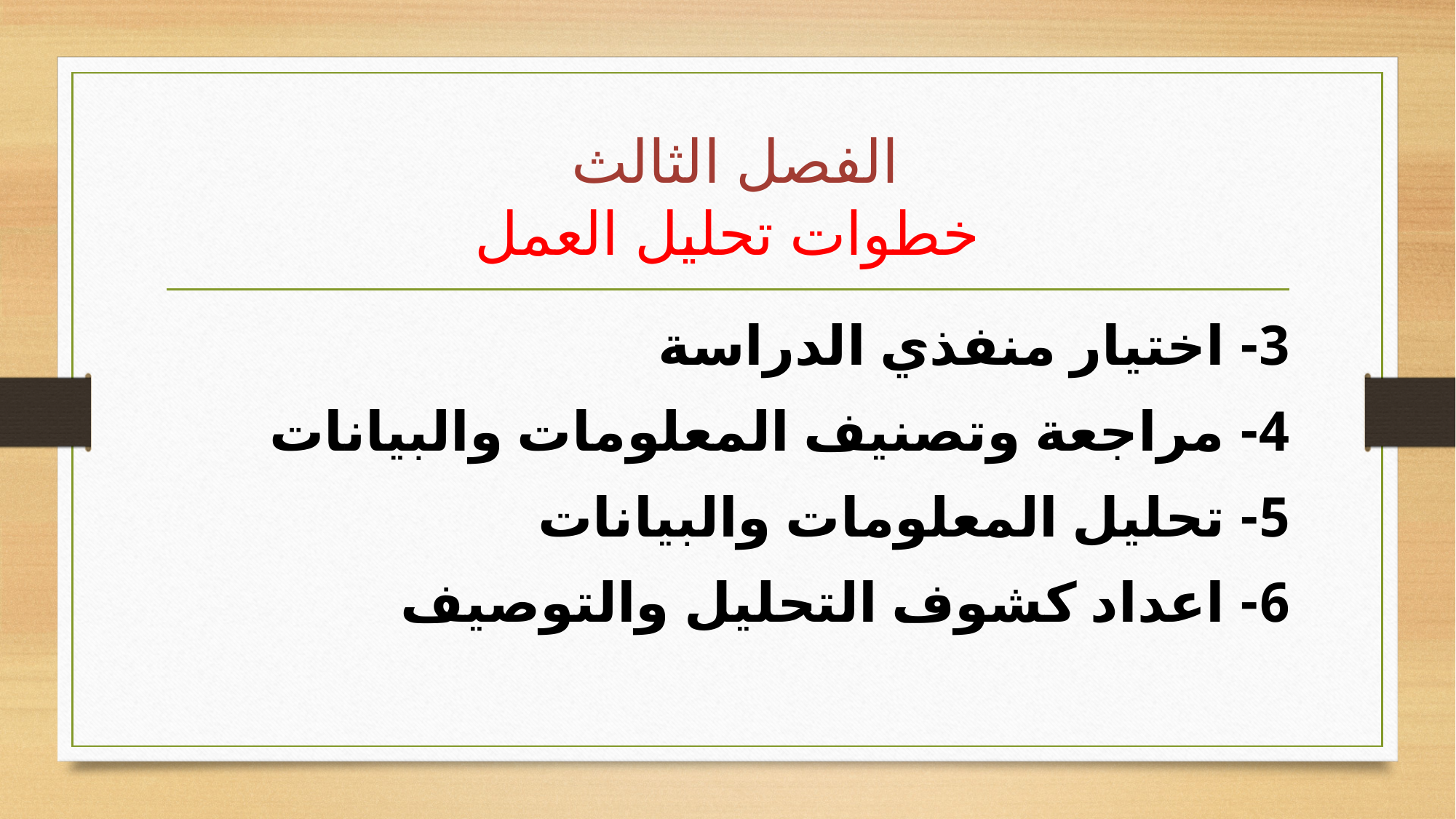

# الفصل الثالث خطوات تحليل العمل
3- اختيار منفذي الدراسة
4- مراجعة وتصنيف المعلومات والبيانات
5- تحليل المعلومات والبيانات
6- اعداد كشوف التحليل والتوصيف